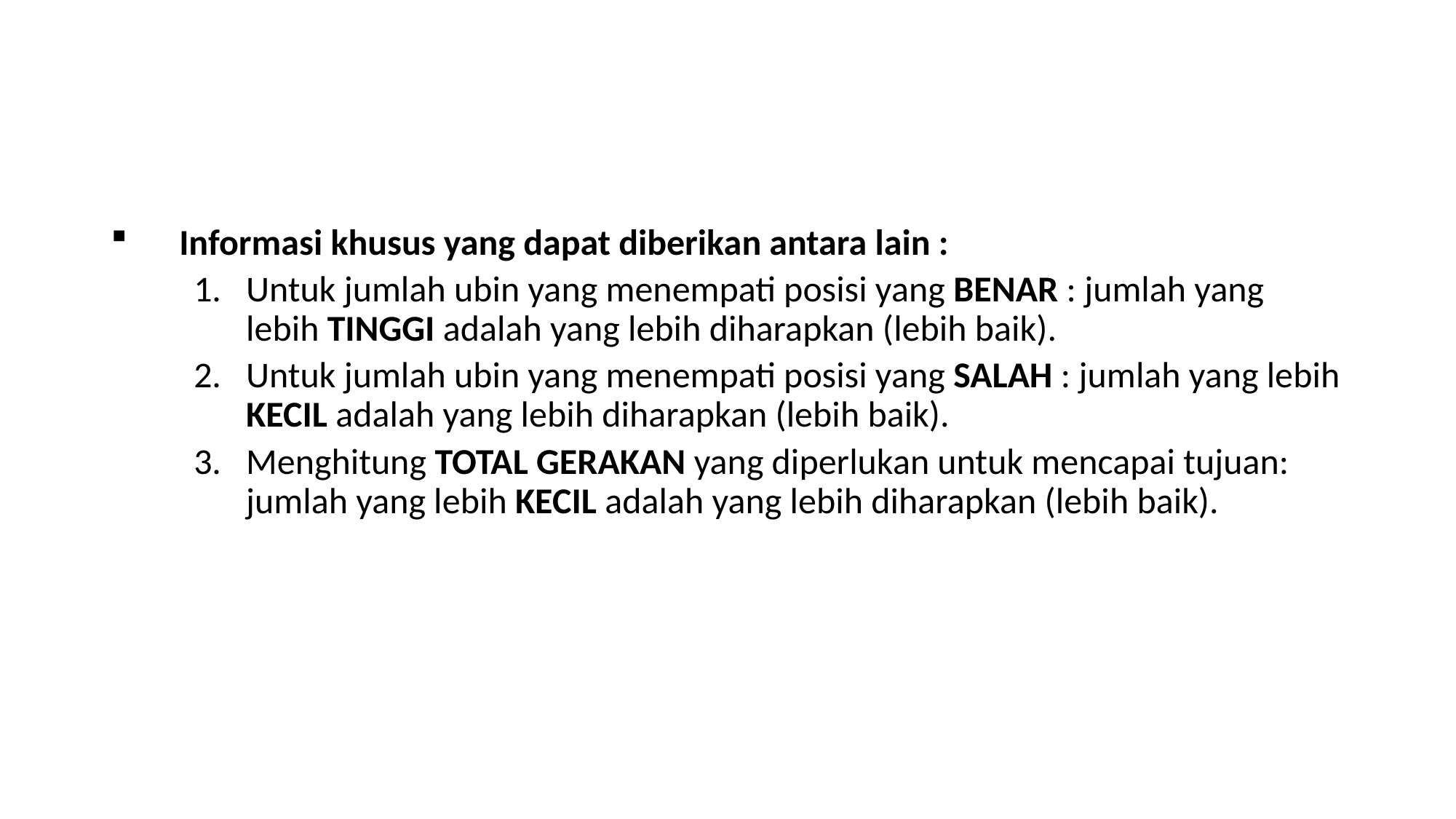

#
Informasi khusus yang dapat diberikan antara lain :
Untuk jumlah ubin yang menempati posisi yang BENAR : jumlah yang lebih TINGGI adalah yang lebih diharapkan (lebih baik).
Untuk jumlah ubin yang menempati posisi yang SALAH : jumlah yang lebih KECIL adalah yang lebih diharapkan (lebih baik).
Menghitung TOTAL GERAKAN yang diperlukan untuk mencapai tujuan: jumlah yang lebih KECIL adalah yang lebih diharapkan (lebih baik).